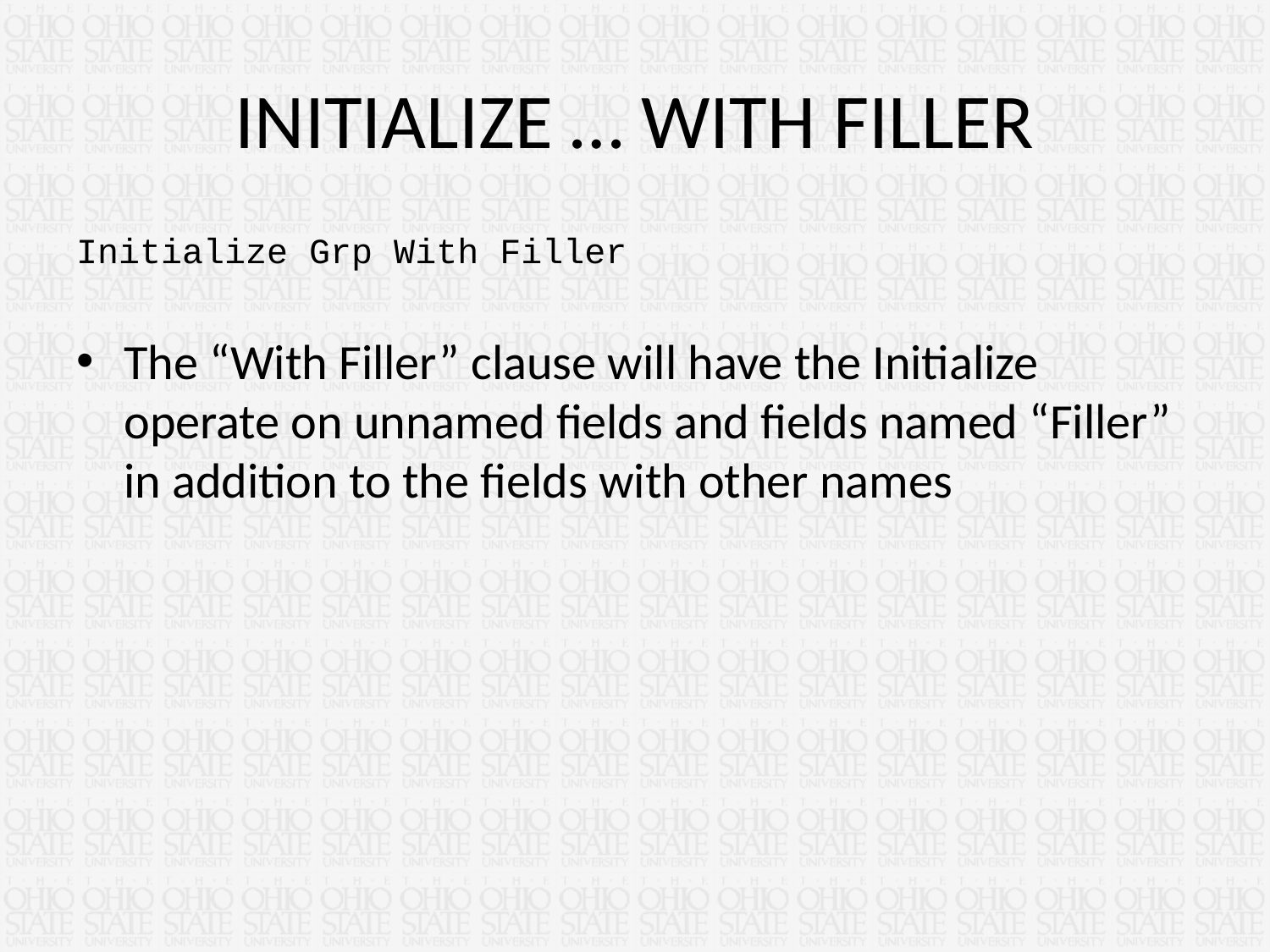

# INITIALIZE … WITH FILLER
Initialize Grp With Filler

The “With Filler” clause will have the Initialize operate on unnamed fields and fields named “Filler” in addition to the fields with other names